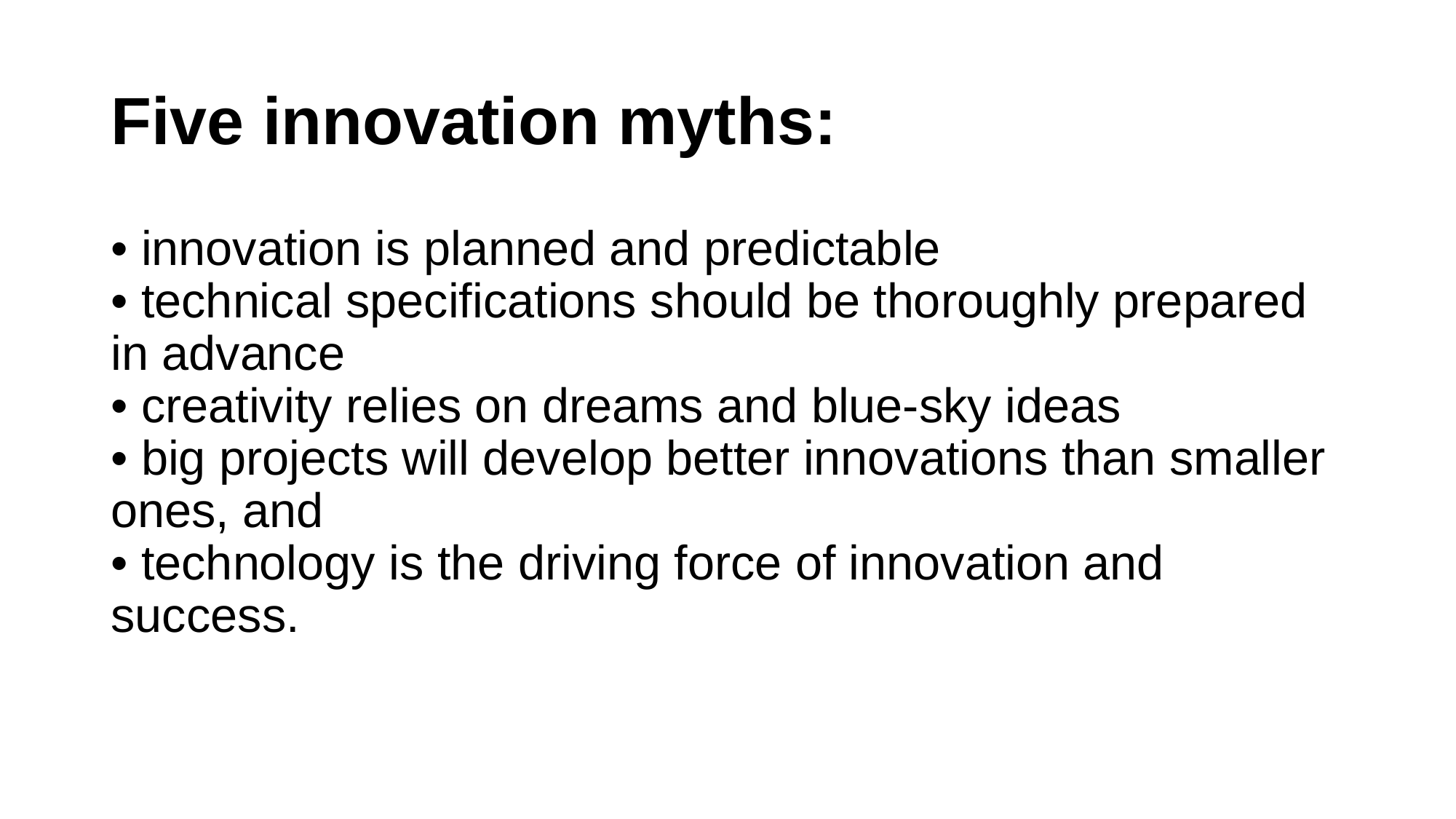

# Five innovation myths:
• innovation is planned and predictable
• technical specifications should be thoroughly prepared in advance
• creativity relies on dreams and blue-sky ideas
• big projects will develop better innovations than smaller ones, and
• technology is the driving force of innovation and success.